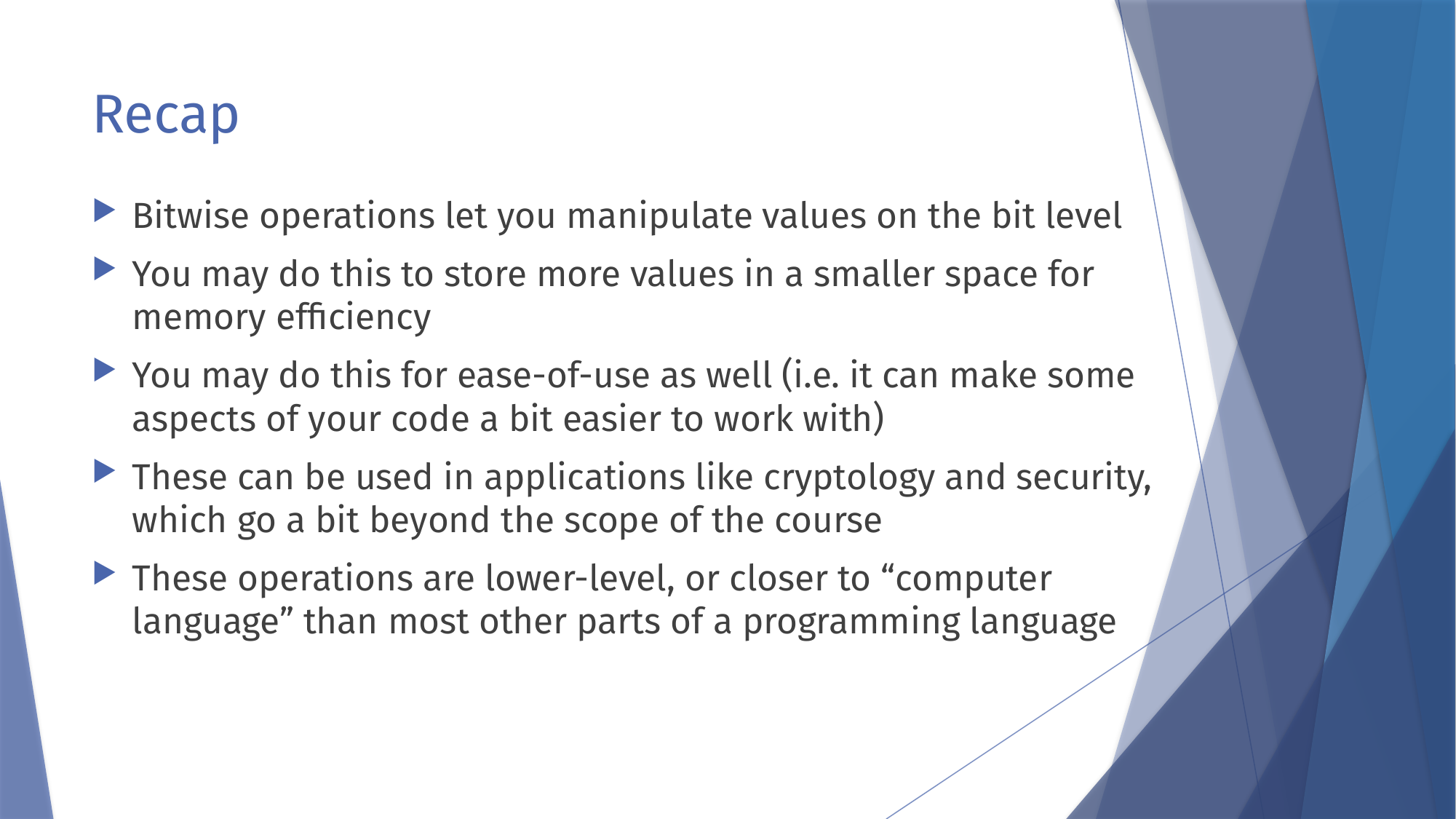

# Recap
Bitwise operations let you manipulate values on the bit level
You may do this to store more values in a smaller space for memory efficiency
You may do this for ease-of-use as well (i.e. it can make some aspects of your code a bit easier to work with)
These can be used in applications like cryptology and security, which go a bit beyond the scope of the course
These operations are lower-level, or closer to “computer language” than most other parts of a programming language